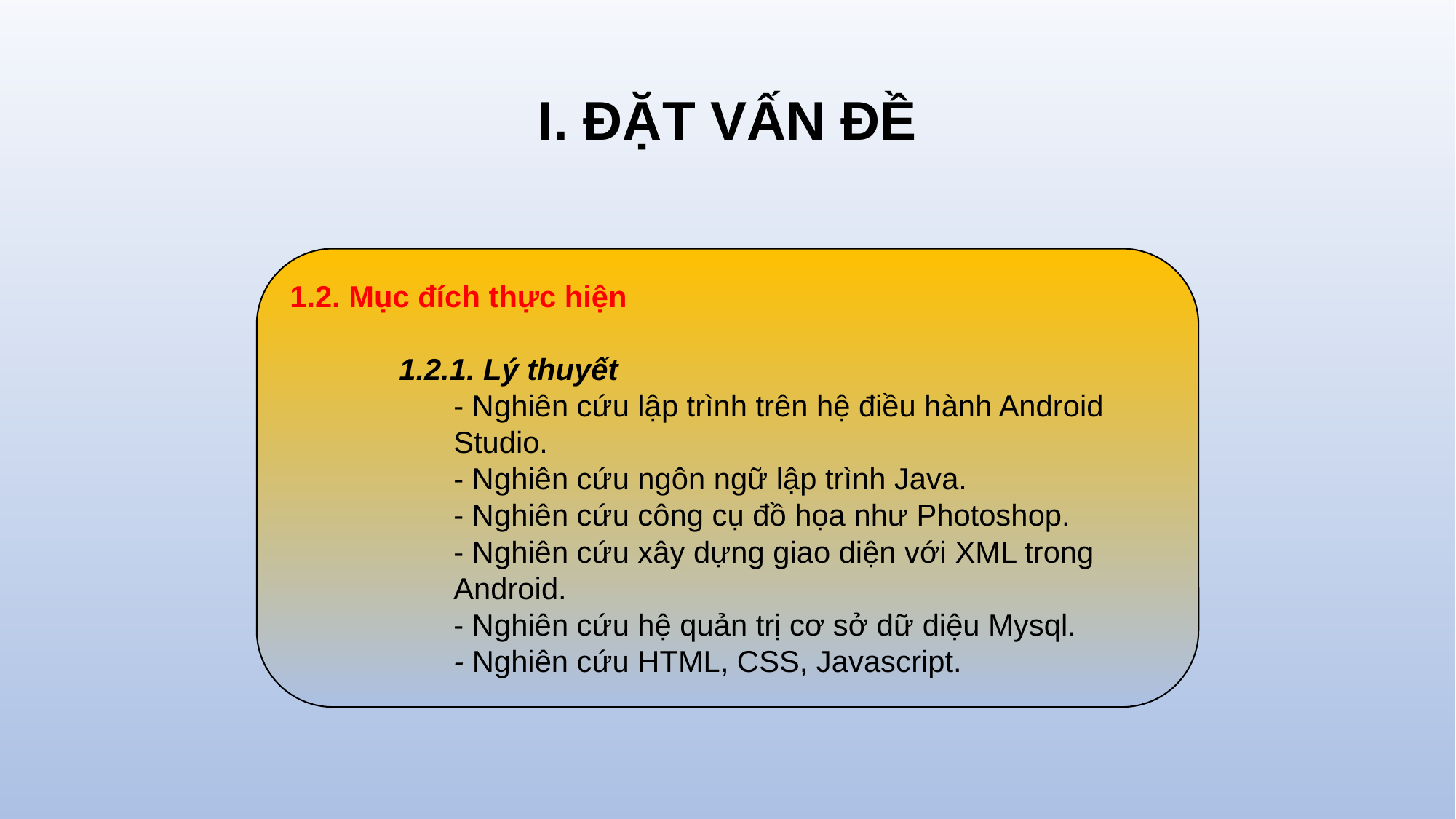

# I. ĐẶT VẤN ĐỀ

1.2. Mục đích thực hiện

	1.2.1. Lý thuyết
- Nghiên cứu lập trình trên hệ điều hành Android Studio.
- Nghiên cứu ngôn ngữ lập trình Java.
- Nghiên cứu công cụ đồ họa như Photoshop.
- Nghiên cứu xây dựng giao diện với XML trong Android.
- Nghiên cứu hệ quản trị cơ sở dữ diệu Mysql.
- Nghiên cứu HTML, CSS, Javascript.